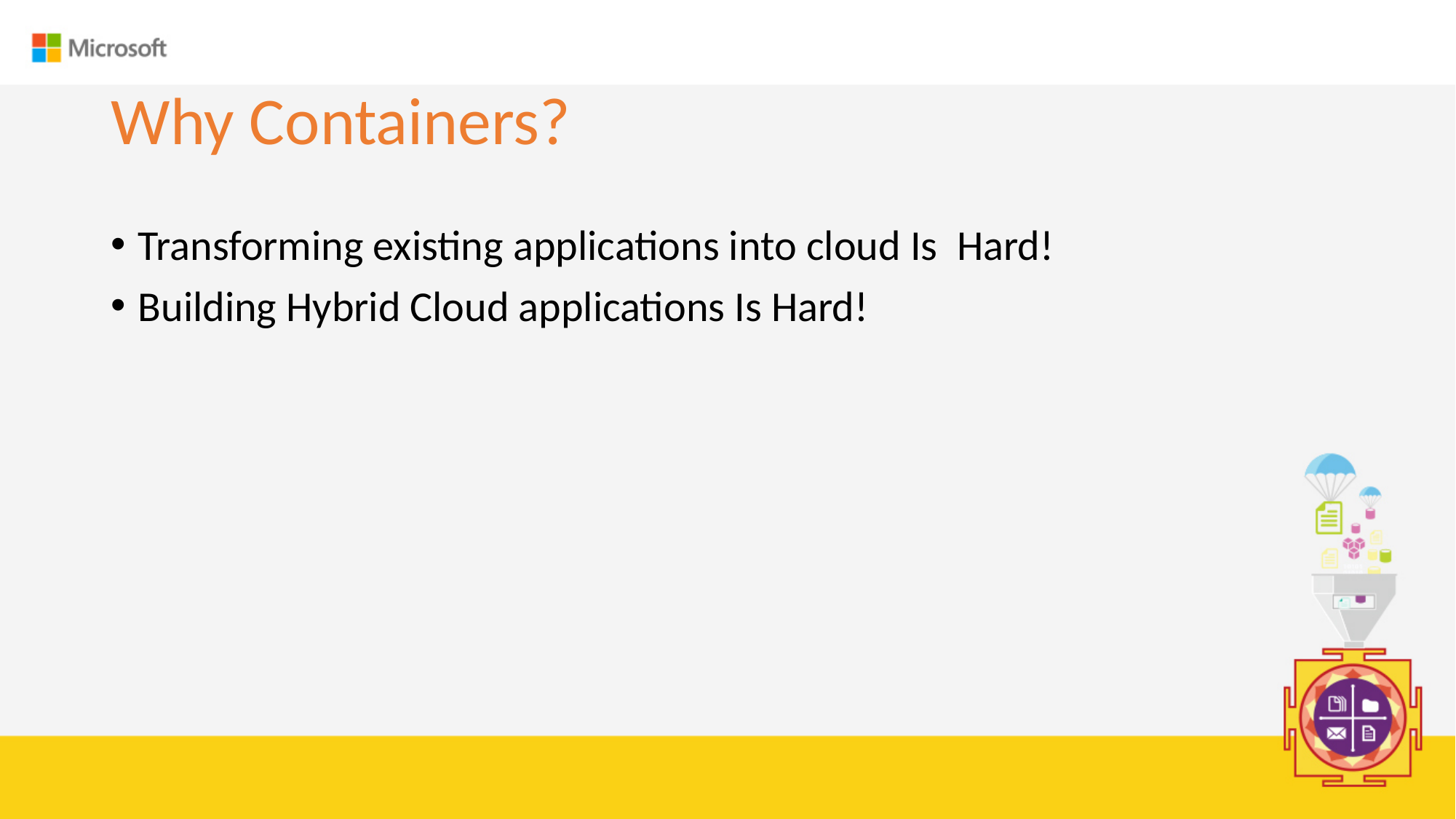

# Why Containers?
Transforming existing applications into cloud Is  Hard!
Building Hybrid Cloud applications Is Hard!